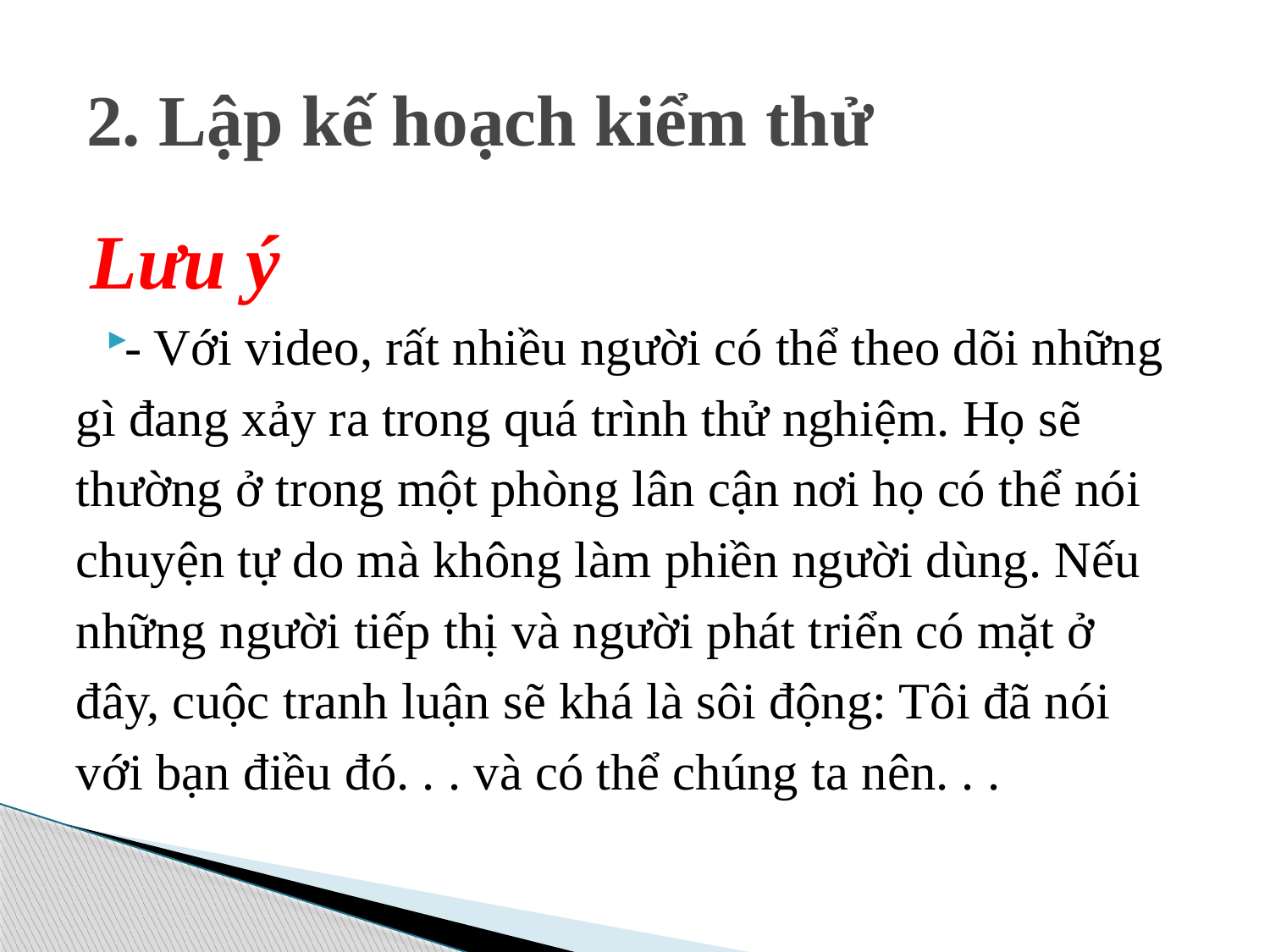

# 2. Lập kế hoạch kiểm thử
Lưu ý
- Với video, rất nhiều người có thể theo dõi những gì đang xảy ra trong quá trình thử nghiệm. Họ sẽ thường ở trong một phòng lân cận nơi họ có thể nói chuyện tự do mà không làm phiền người dùng. Nếu những người tiếp thị và người phát triển có mặt ở đây, cuộc tranh luận sẽ khá là sôi động: Tôi đã nói với bạn điều đó. . . và có thể chúng ta nên. . .